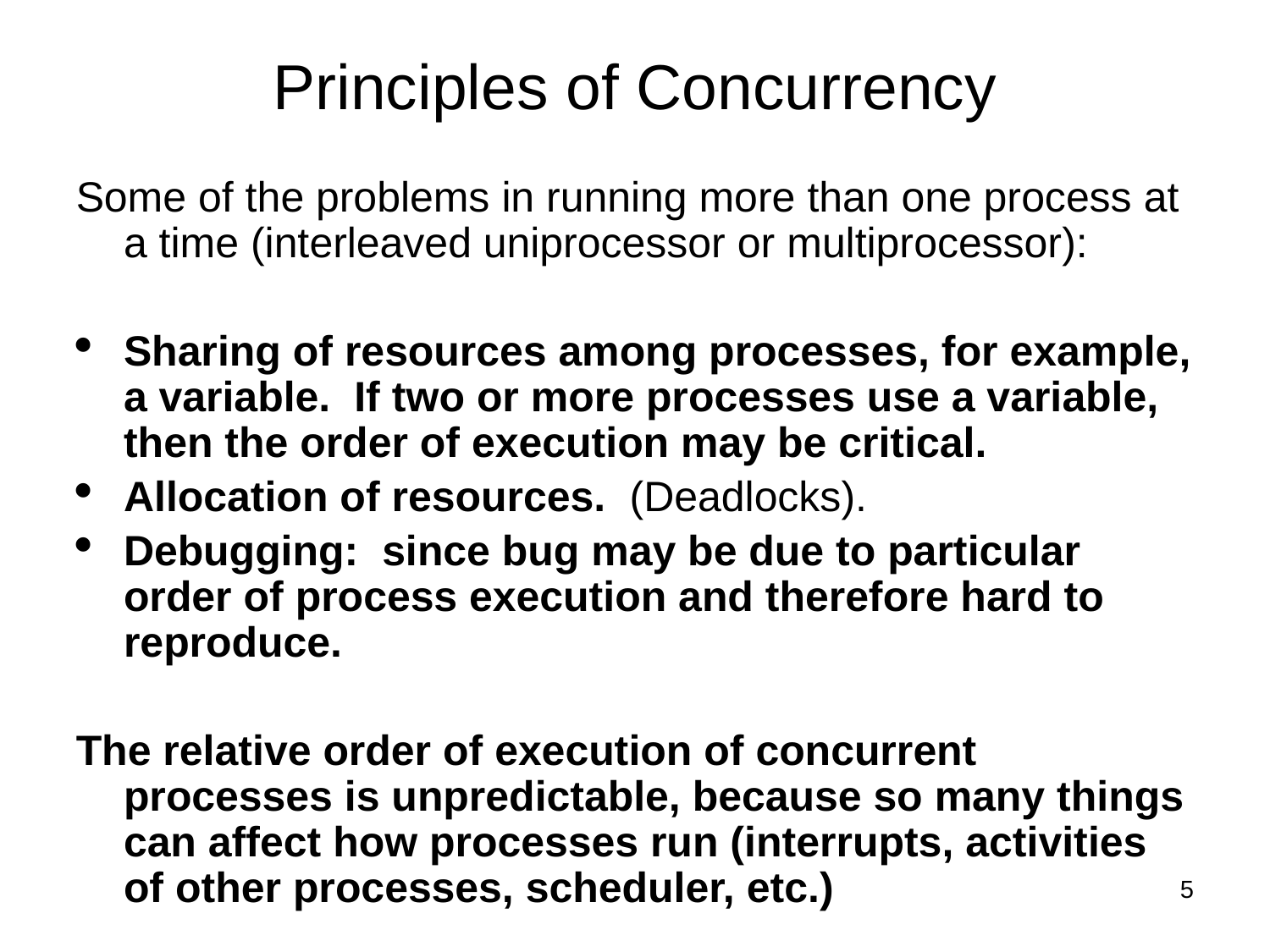

Principles of Concurrency
Some of the problems in running more than one process at a time (interleaved uniprocessor or multiprocessor):

Sharing of resources among processes, for example, a variable.  If two or more processes use a variable, then the order of execution may be critical.
Allocation of resources.  (Deadlocks).
Debugging:  since bug may be due to particular order of process execution and therefore hard to reproduce.

The relative order of execution of concurrent processes is unpredictable, because so many things can affect how processes run (interrupts, activities of other processes, scheduler, etc.)
5